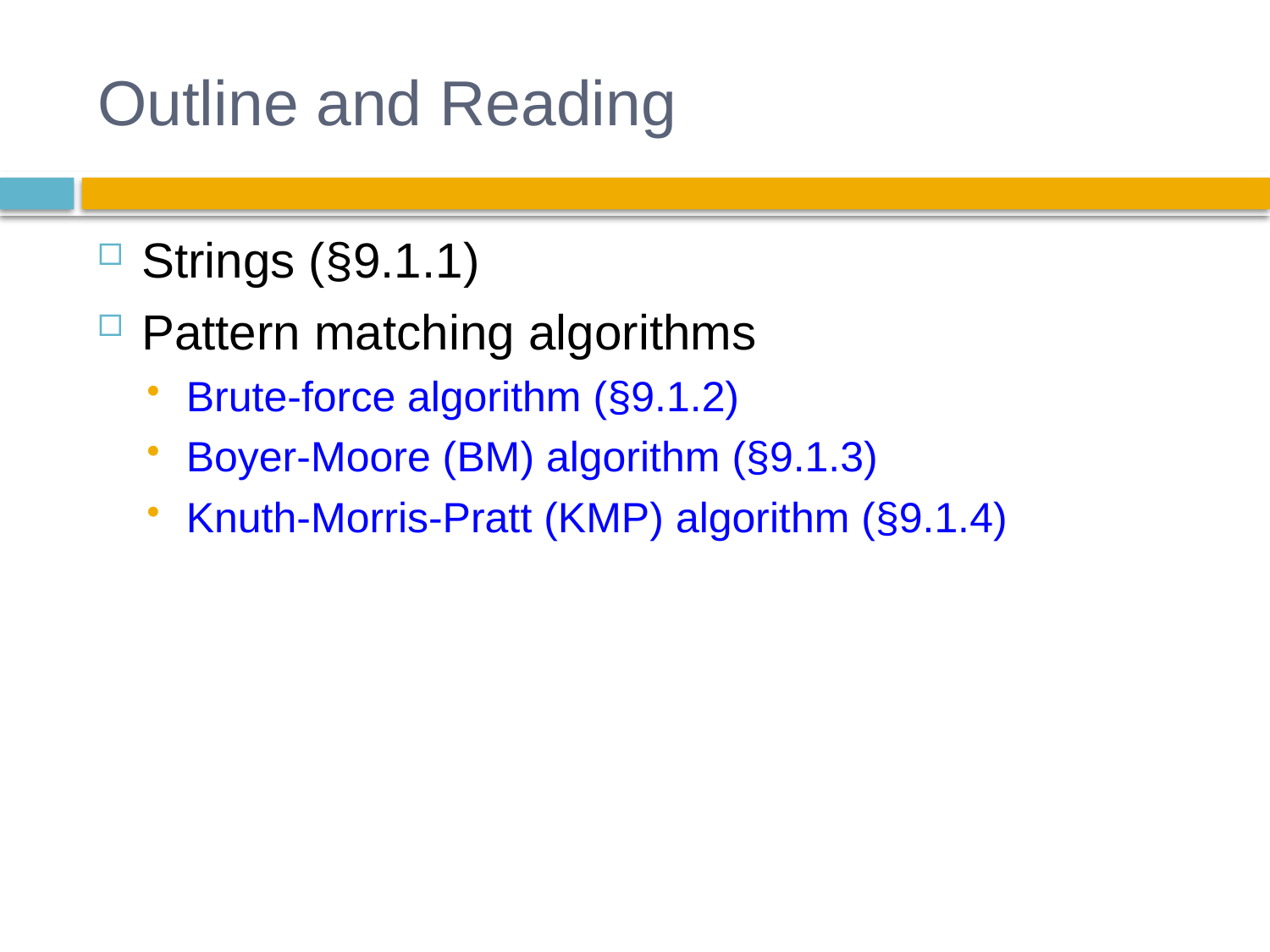

# Outline and Reading
Strings (§9.1.1)
Pattern matching algorithms
Brute-force algorithm (§9.1.2)
Boyer-Moore (BM) algorithm (§9.1.3)
Knuth-Morris-Pratt (KMP) algorithm (§9.1.4)